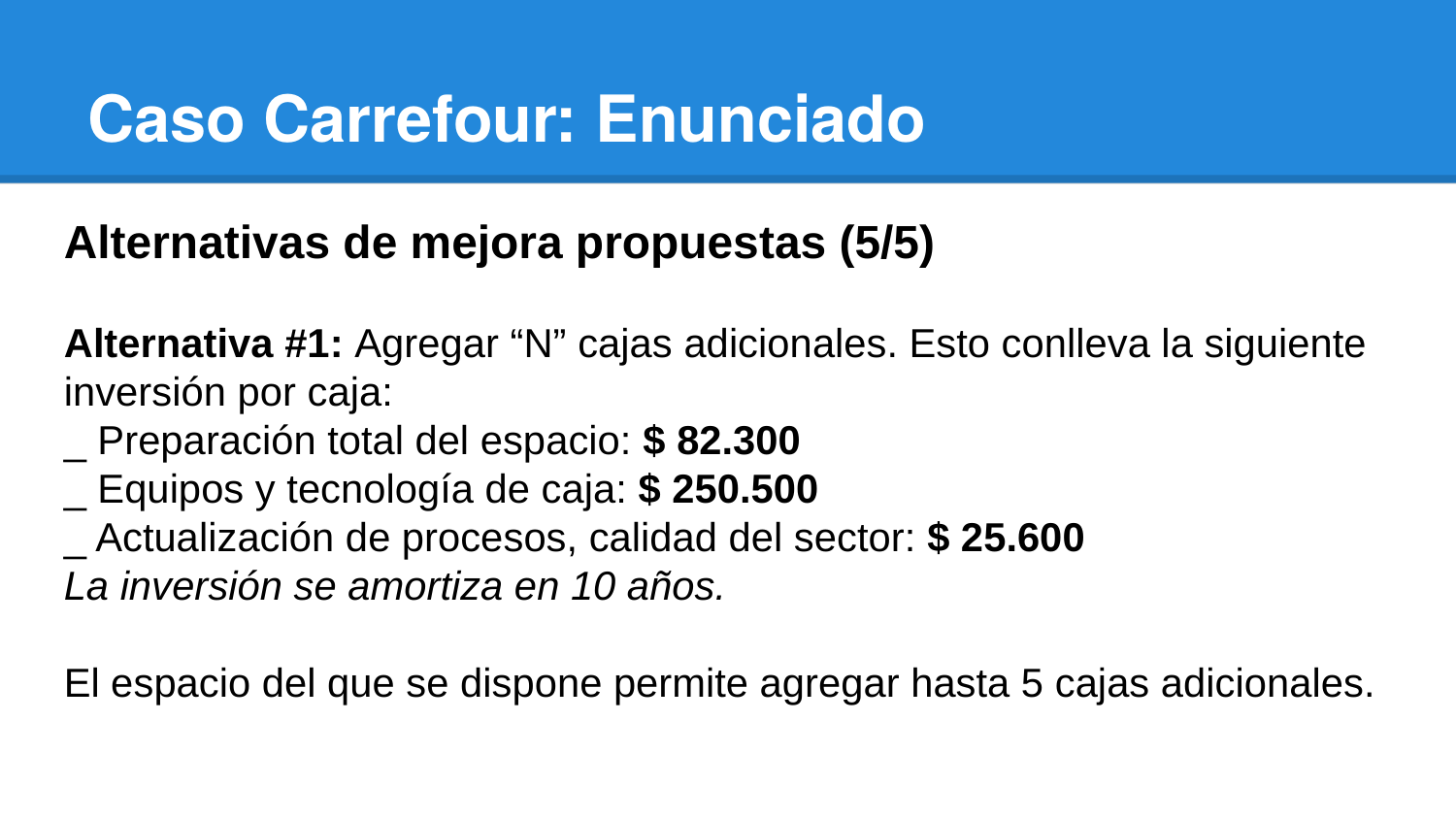

# Caso Carrefour: Enunciado
Alternativas de mejora propuestas (5/5)

Alternativa #1: Agregar “N” cajas adicionales. Esto conlleva la siguiente inversión por caja:
_ Preparación total del espacio: $ 82.300
_ Equipos y tecnología de caja: $ 250.500
_ Actualización de procesos, calidad del sector: $ 25.600
La inversión se amortiza en 10 años.

El espacio del que se dispone permite agregar hasta 5 cajas adicionales.